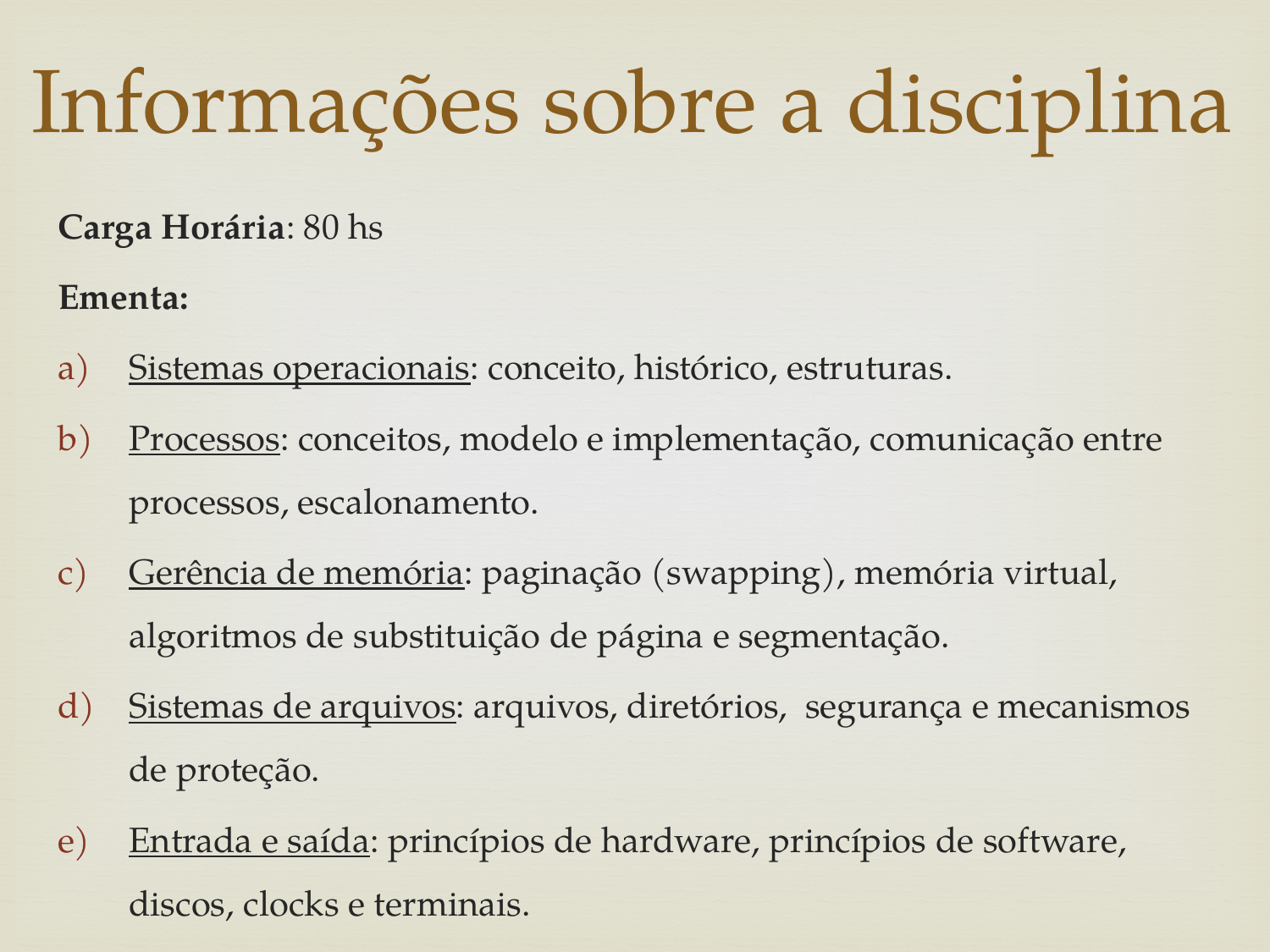

# Informações sobre a disciplina
Carga Horária: 80 hs
Ementa:
Sistemas operacionais: conceito, histórico, estruturas.
Processos: conceitos, modelo e implementação, comunicação entre processos, escalonamento.
Gerência de memória: paginação (swapping), memória virtual, algoritmos de substituição de página e segmentação.
Sistemas de arquivos: arquivos, diretórios,  segurança e mecanismos de proteção.
Entrada e saída: princípios de hardware, princípios de software, discos, clocks e terminais.